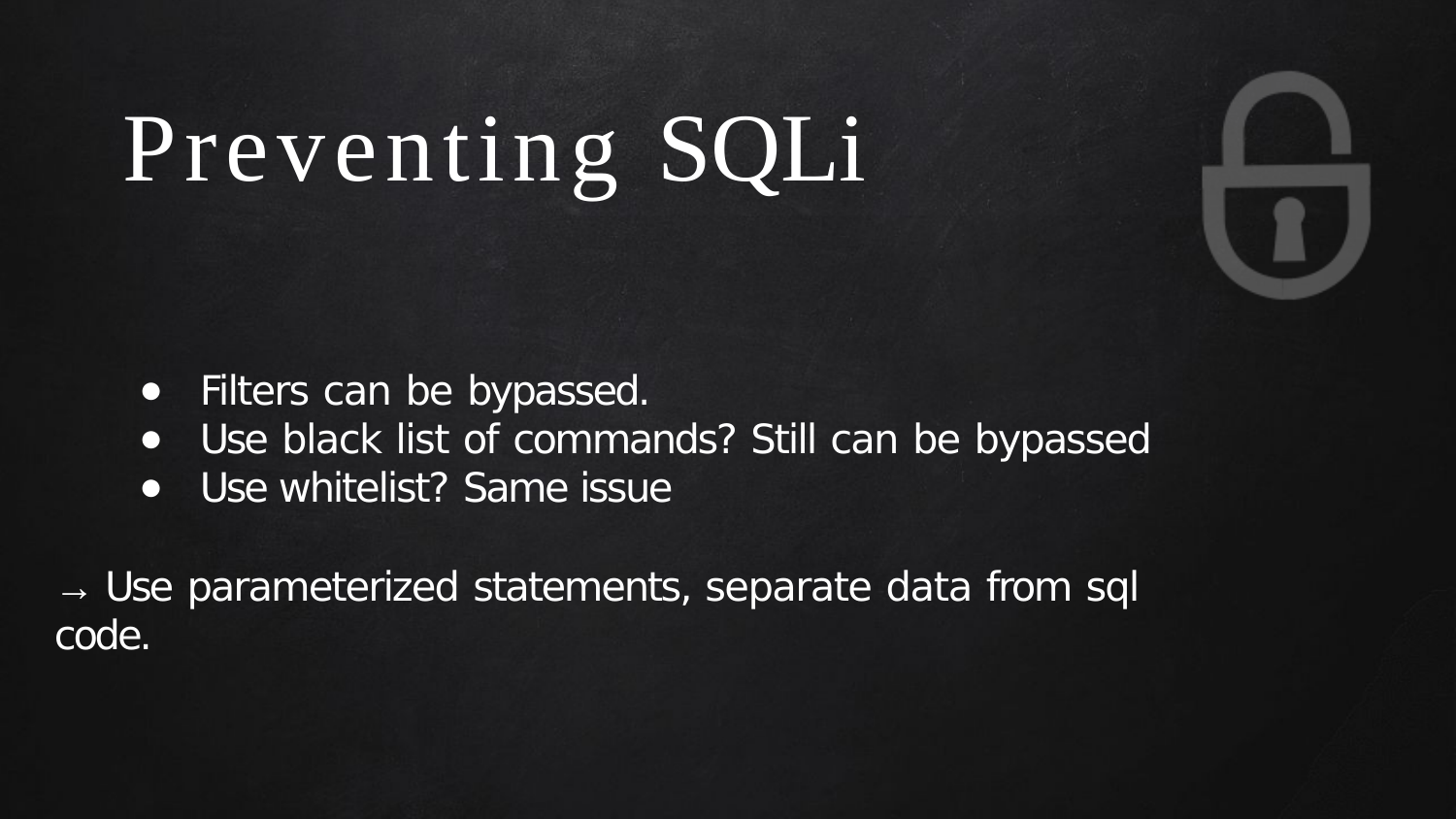

# Preventing SQLi
Filters can be bypassed.
Use black list of commands? Still can be bypassed
Use whitelist? Same issue

→ Use parameterized statements, separate data from sql code.